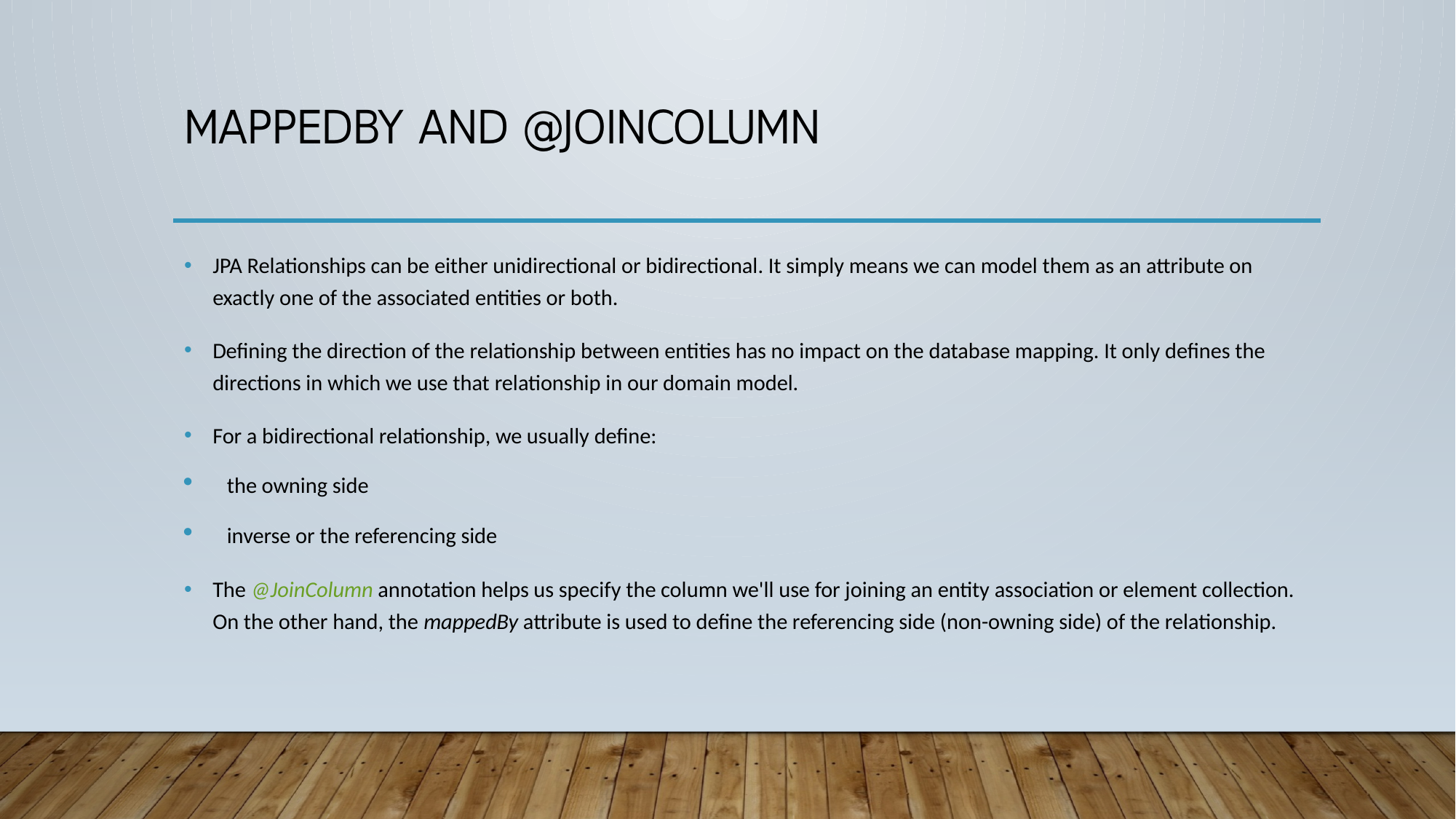

# Mappedby and @joincolumn
JPA Relationships can be either unidirectional or bidirectional. It simply means we can model them as an attribute on exactly one of the associated entities or both.
Defining the direction of the relationship between entities has no impact on the database mapping. It only defines the directions in which we use that relationship in our domain model.
For a bidirectional relationship, we usually define:
the owning side
inverse or the referencing side
The @JoinColumn annotation helps us specify the column we'll use for joining an entity association or element collection. On the other hand, the mappedBy attribute is used to define the referencing side (non-owning side) of the relationship.